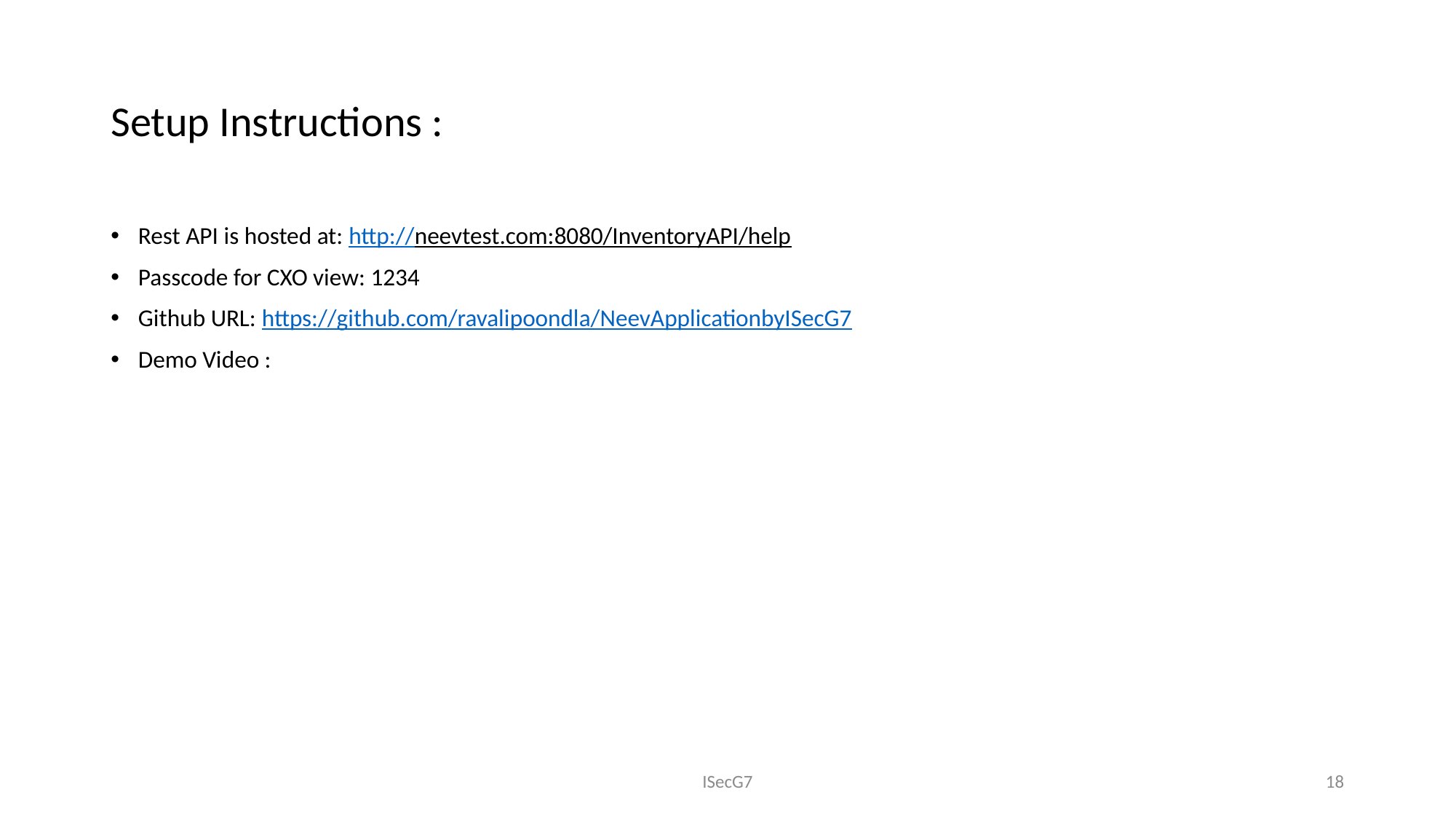

# Setup Instructions :
Rest API is hosted at: http://neevtest.com:8080/InventoryAPI/help
Passcode for CXO view: 1234
Github URL: https://github.com/ravalipoondla/NeevApplicationbyISecG7
Demo Video :

ISecG7
18